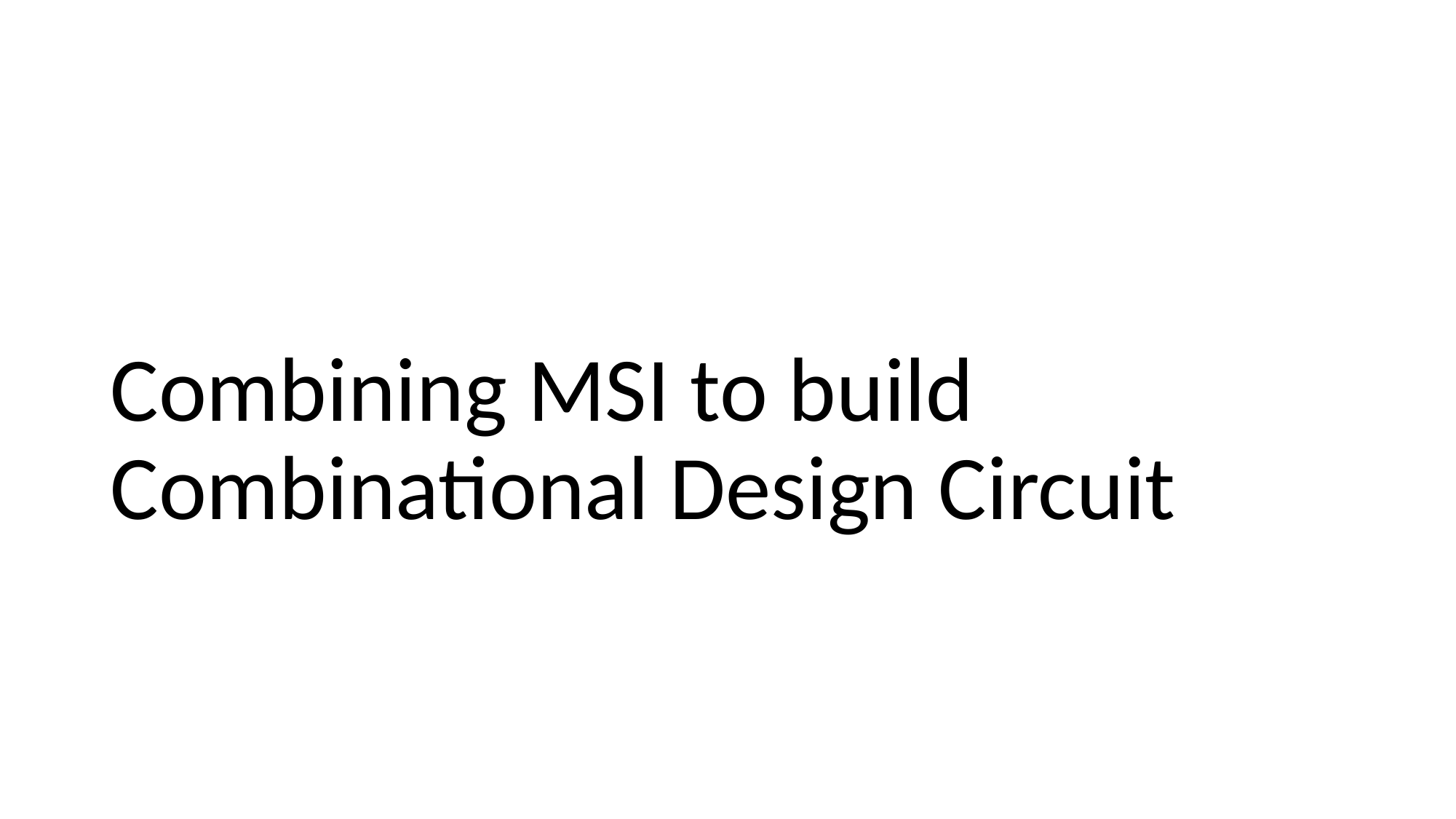

# Combining MSI to build Combinational Design Circuit